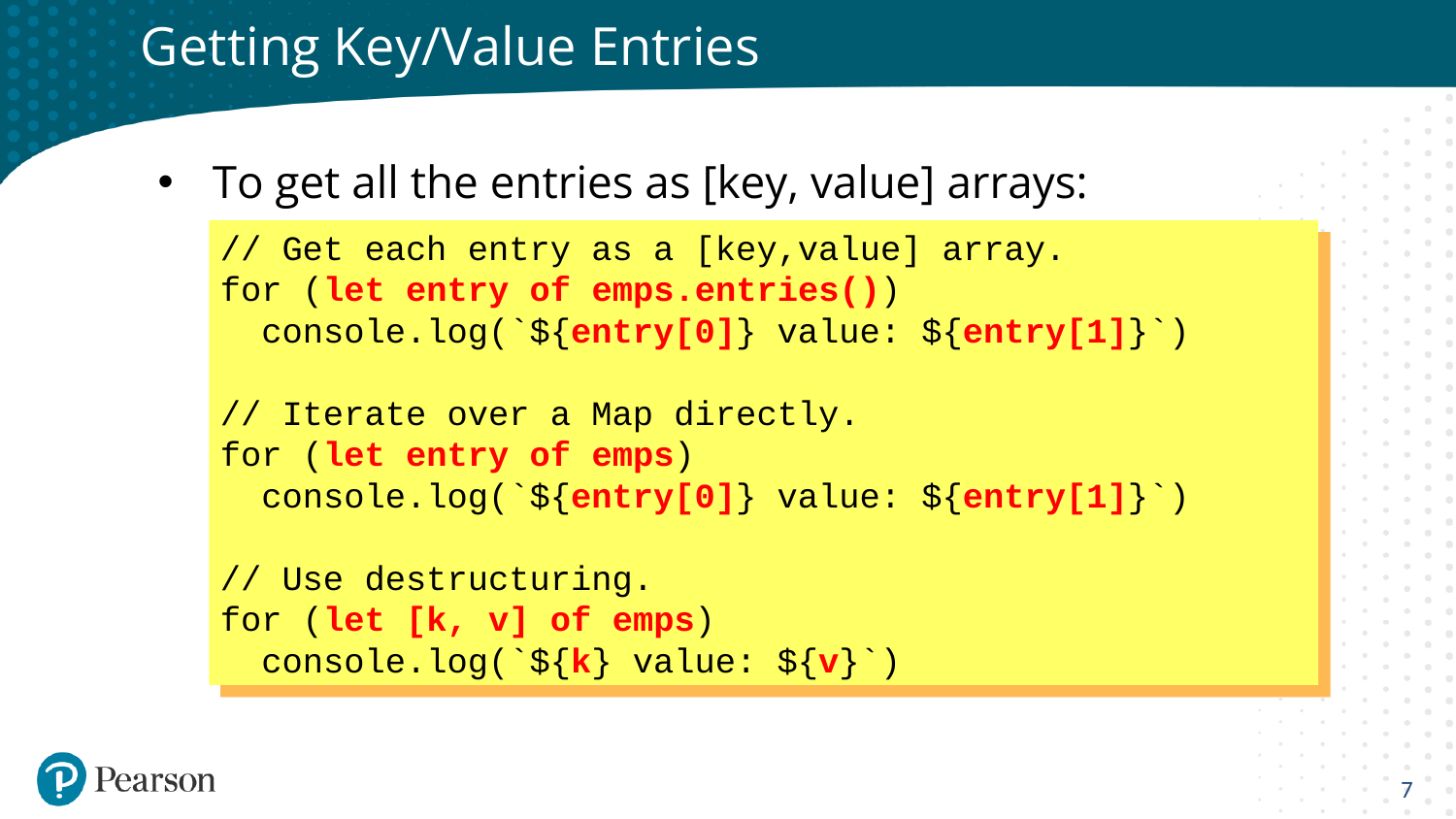

# Getting Key/Value Entries
To get all the entries as [key, value] arrays:

// Get each entry as a [key,value] array.
for (let entry of emps.entries())
  console.log(`${entry[0]} value: ${entry[1]}`)

// Iterate over a Map directly.
for (let entry of emps)
  console.log(`${entry[0]} value: ${entry[1]}`)

// Use destructuring.
for (let [k, v] of emps)
  console.log(`${k} value: ${v}`)
7